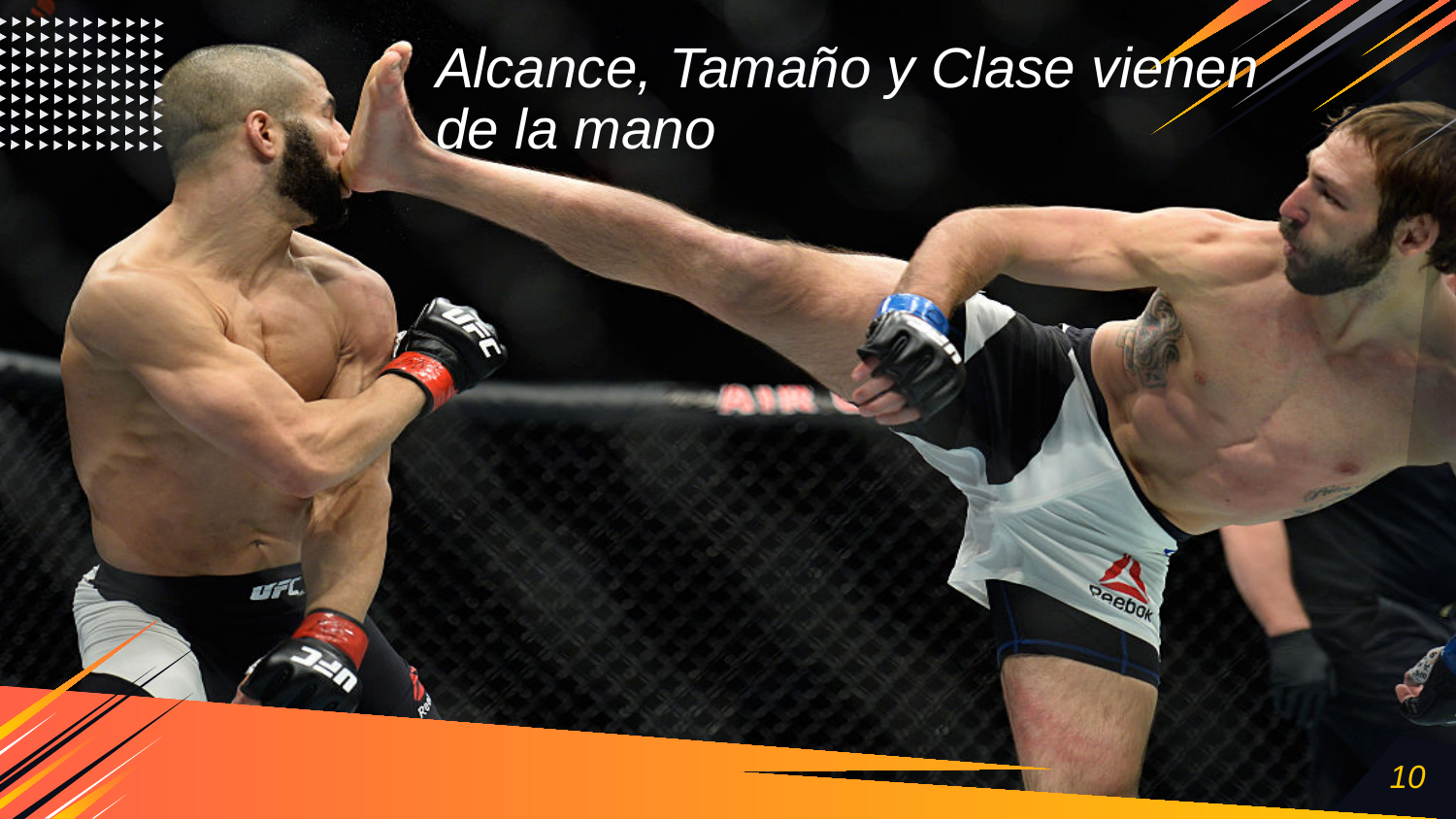

Alcance, Tamaño y Clase vienen de la mano
10